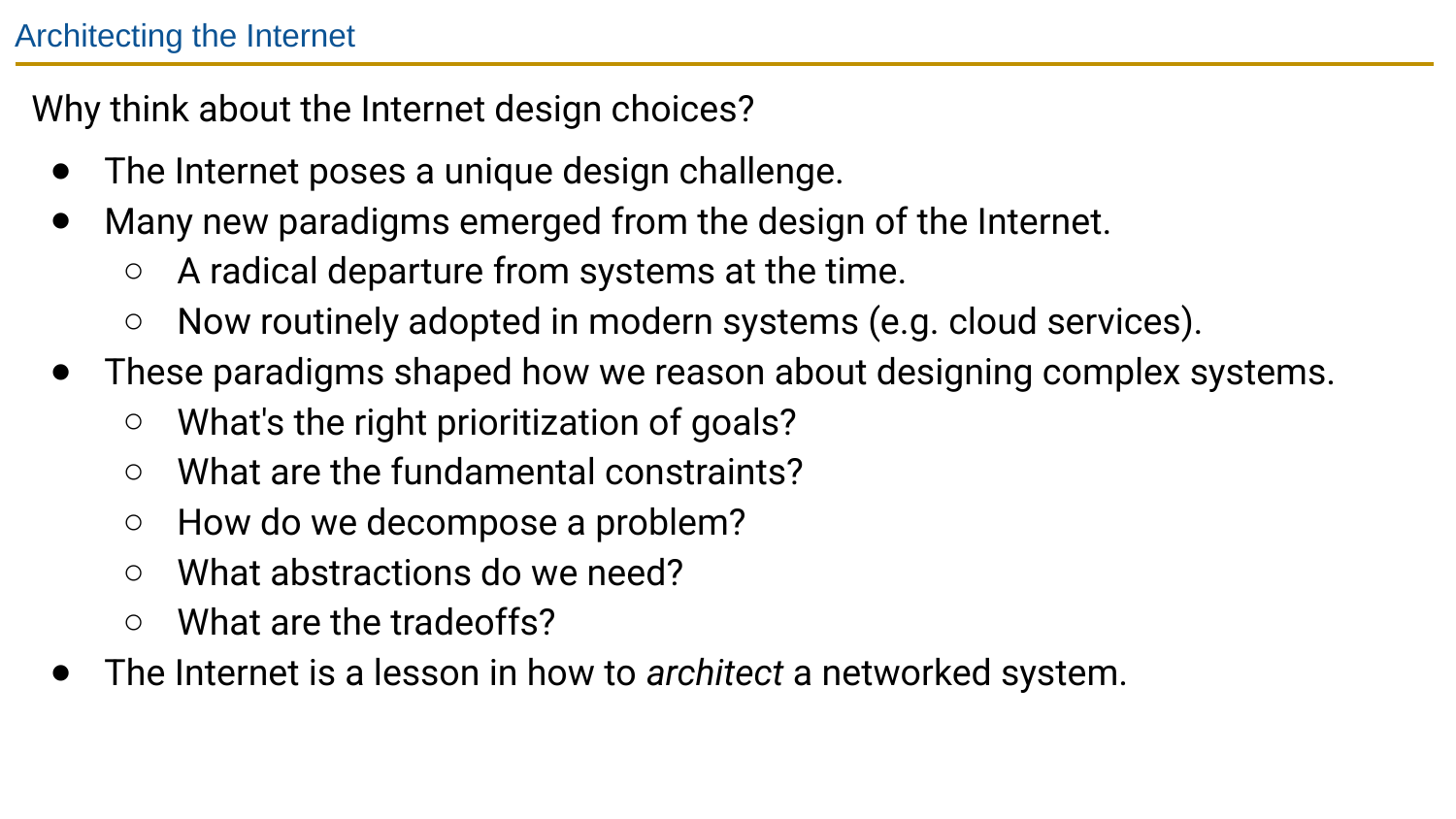

# Architecting the Internet
Why think about the Internet design choices?
The Internet poses a unique design challenge.
Many new paradigms emerged from the design of the Internet.
A radical departure from systems at the time.
Now routinely adopted in modern systems (e.g. cloud services).
These paradigms shaped how we reason about designing complex systems.
What's the right prioritization of goals?
What are the fundamental constraints?
How do we decompose a problem?
What abstractions do we need?
What are the tradeoffs?
The Internet is a lesson in how to architect a networked system.